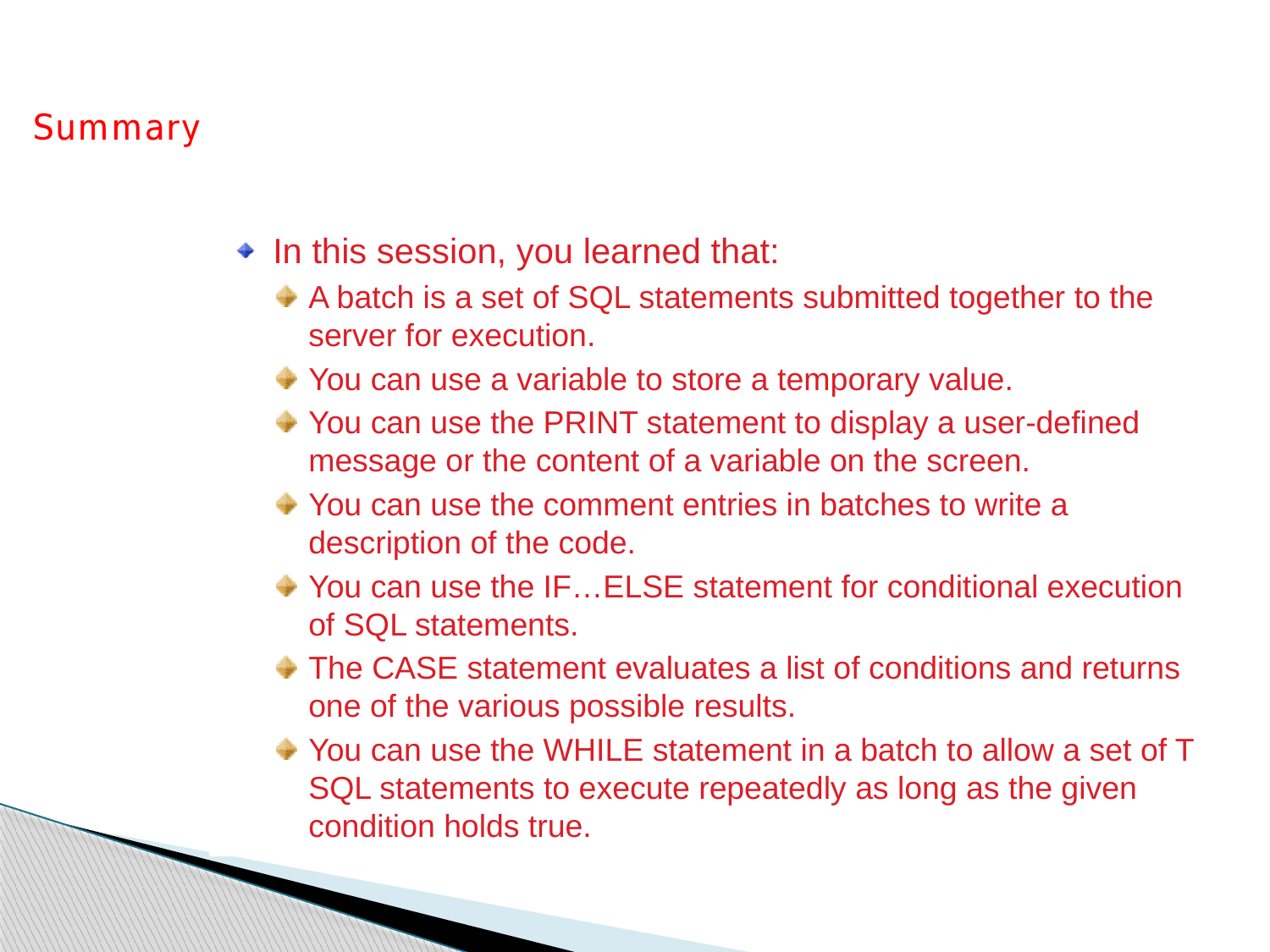

Summary
In this session, you learned that:
A batch is a set of SQL statements submitted together to the server for execution.
You can use a variable to store a temporary value.
You can use the PRINT statement to display a user-defined message or the content of a variable on the screen.
You can use the comment entries in batches to write a description of the code.
You can use the IF…ELSE statement for conditional execution of SQL statements.
The CASE statement evaluates a list of conditions and returns one of the various possible results.
You can use the WHILE statement in a batch to allow a set of T SQL statements to execute repeatedly as long as the given condition holds true.